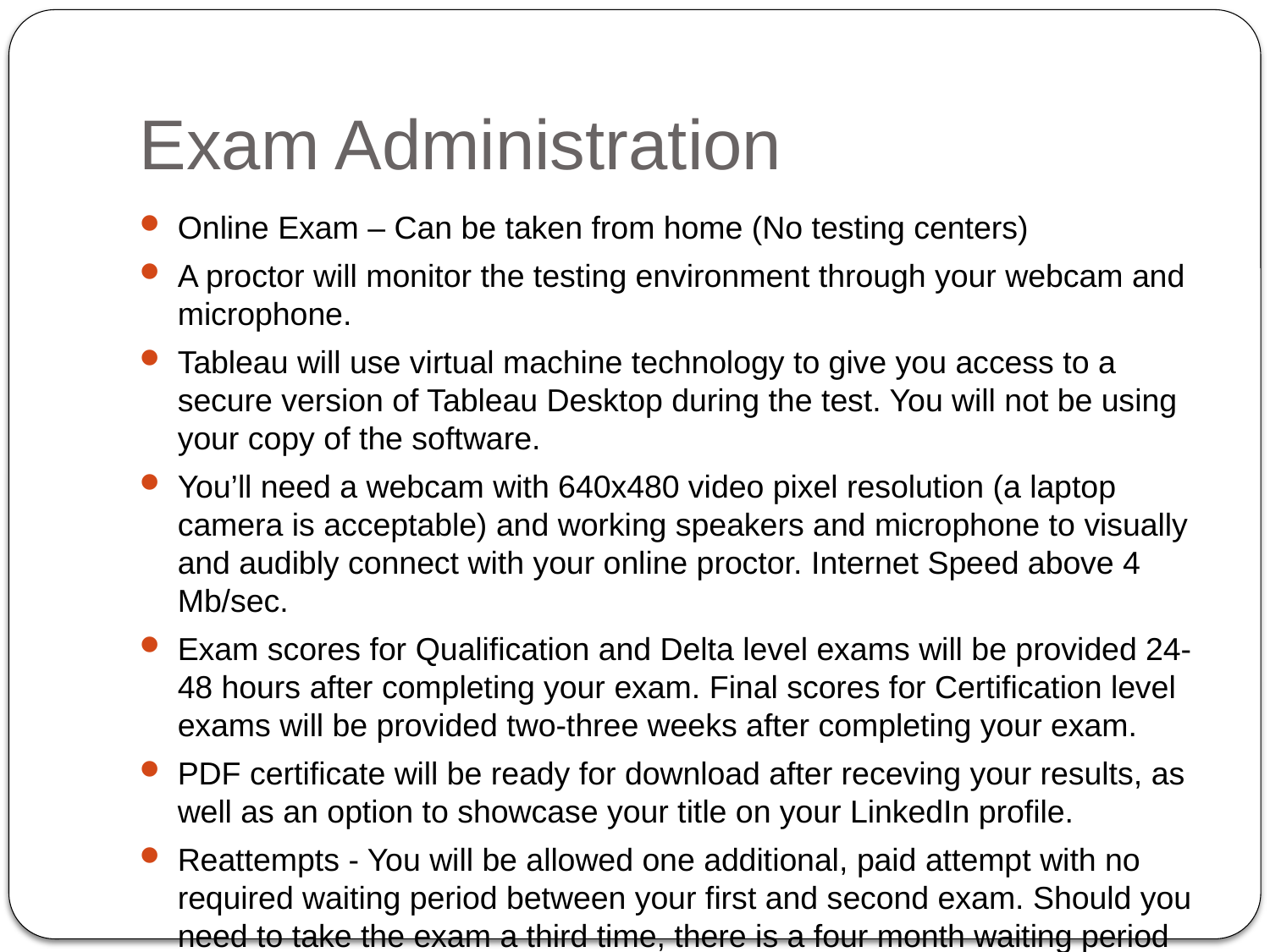

# Exam Administration
Online Exam – Can be taken from home (No testing centers)
A proctor will monitor the testing environment through your webcam and microphone.
Tableau will use virtual machine technology to give you access to a secure version of Tableau Desktop during the test. You will not be using your copy of the software.
You’ll need a webcam with 640x480 video pixel resolution (a laptop camera is acceptable) and working speakers and microphone to visually and audibly connect with your online proctor. Internet Speed above 4 Mb/sec.
Exam scores for Qualification and Delta level exams will be provided 24-48 hours after completing your exam. Final scores for Certification level exams will be provided two-three weeks after completing your exam.
PDF certificate will be ready for download after receving your results, as well as an option to showcase your title on your LinkedIn profile.
Reattempts - You will be allowed one additional, paid attempt with no required waiting period between your first and second exam. Should you need to take the exam a third time, there is a four month waiting period between each attempt after your second. You must pay the exam fee for each attempt.